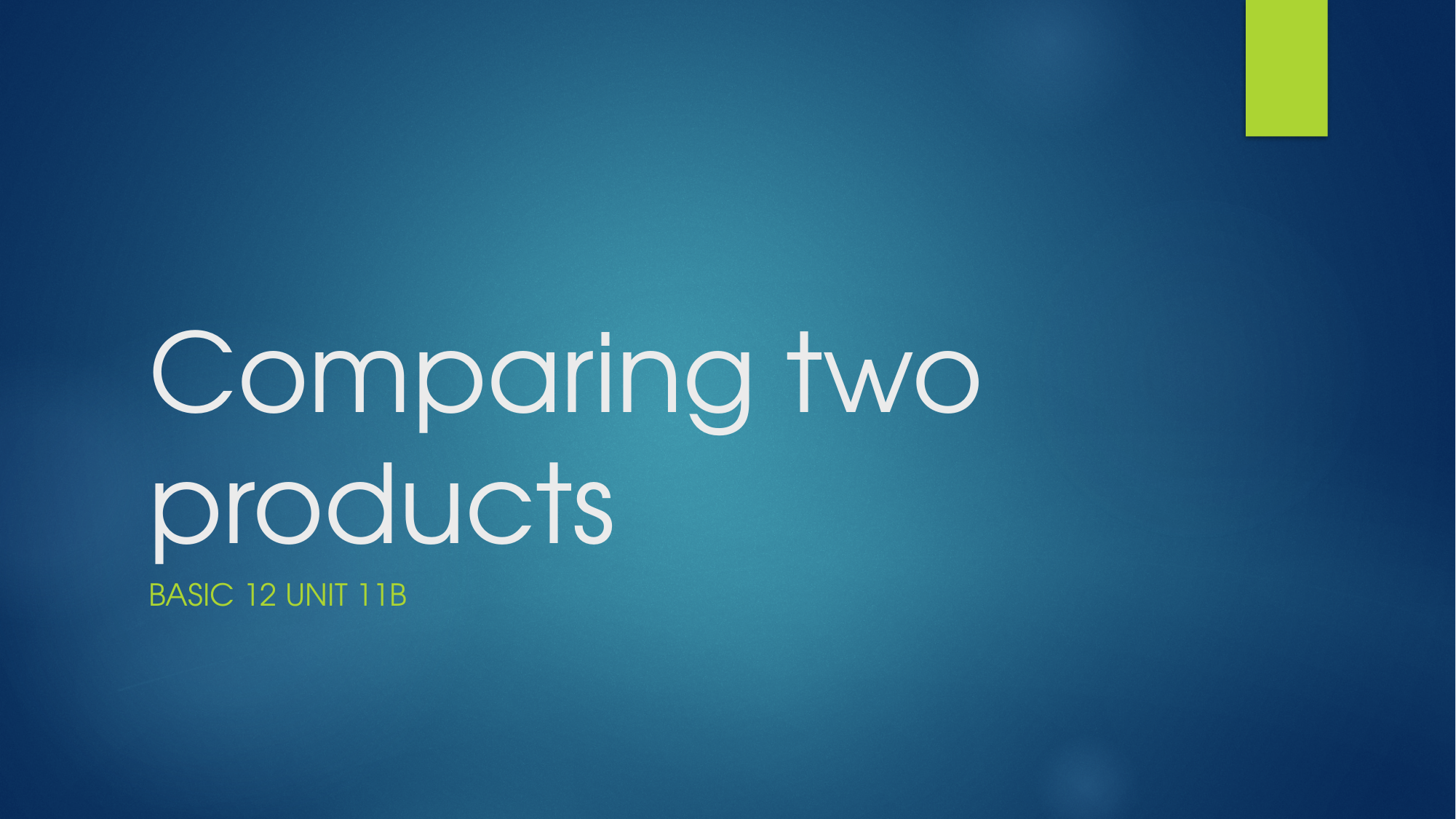

# Comparing two products
Basic 12 Unit 11b